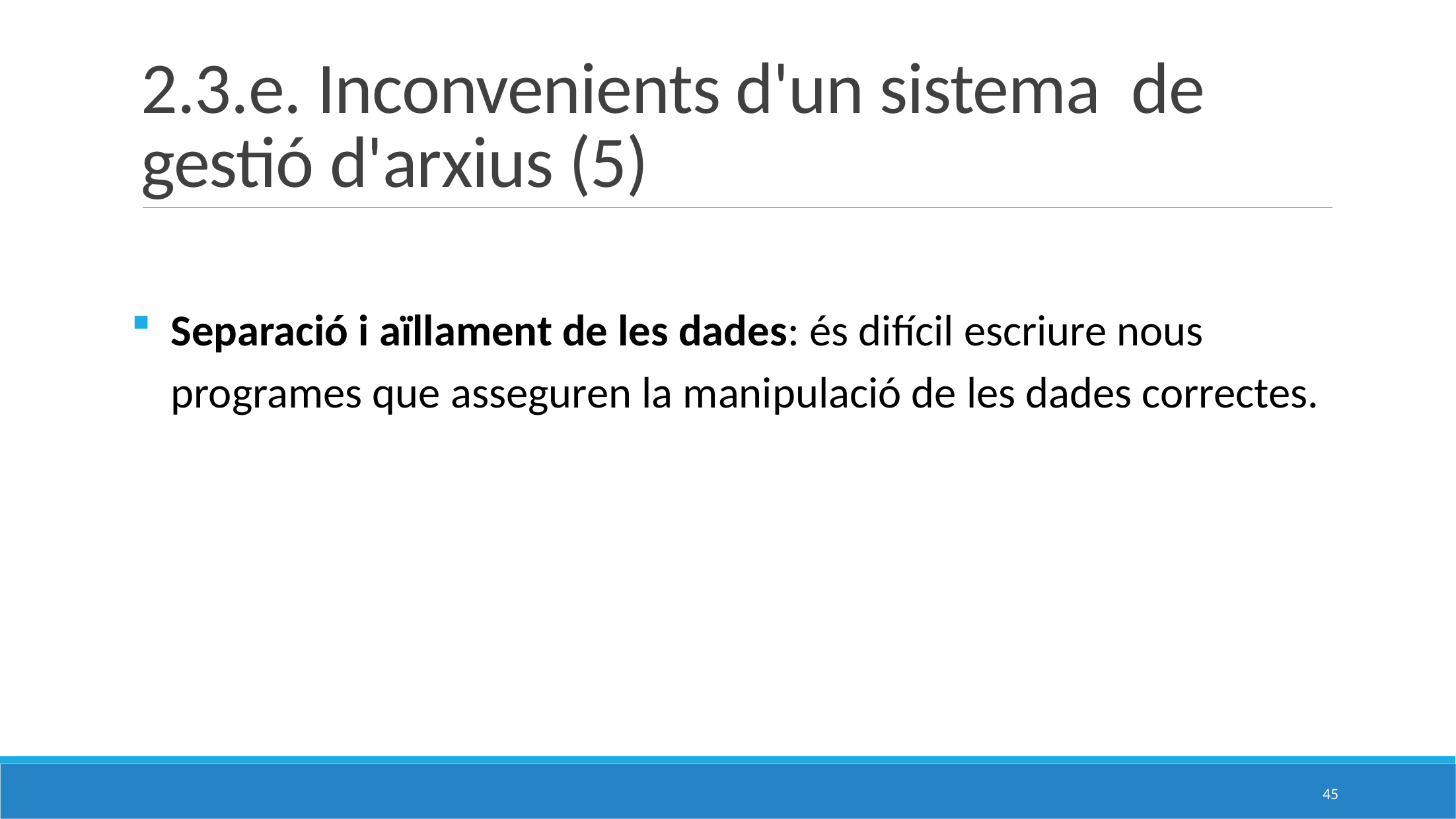

# 2.3.e. Inconvenients d'un sistema  de gestió d'arxius (5)

Separació i aïllament de les dades: és difícil escriure nous programes que asseguren la manipulació de les dades correctes.

45